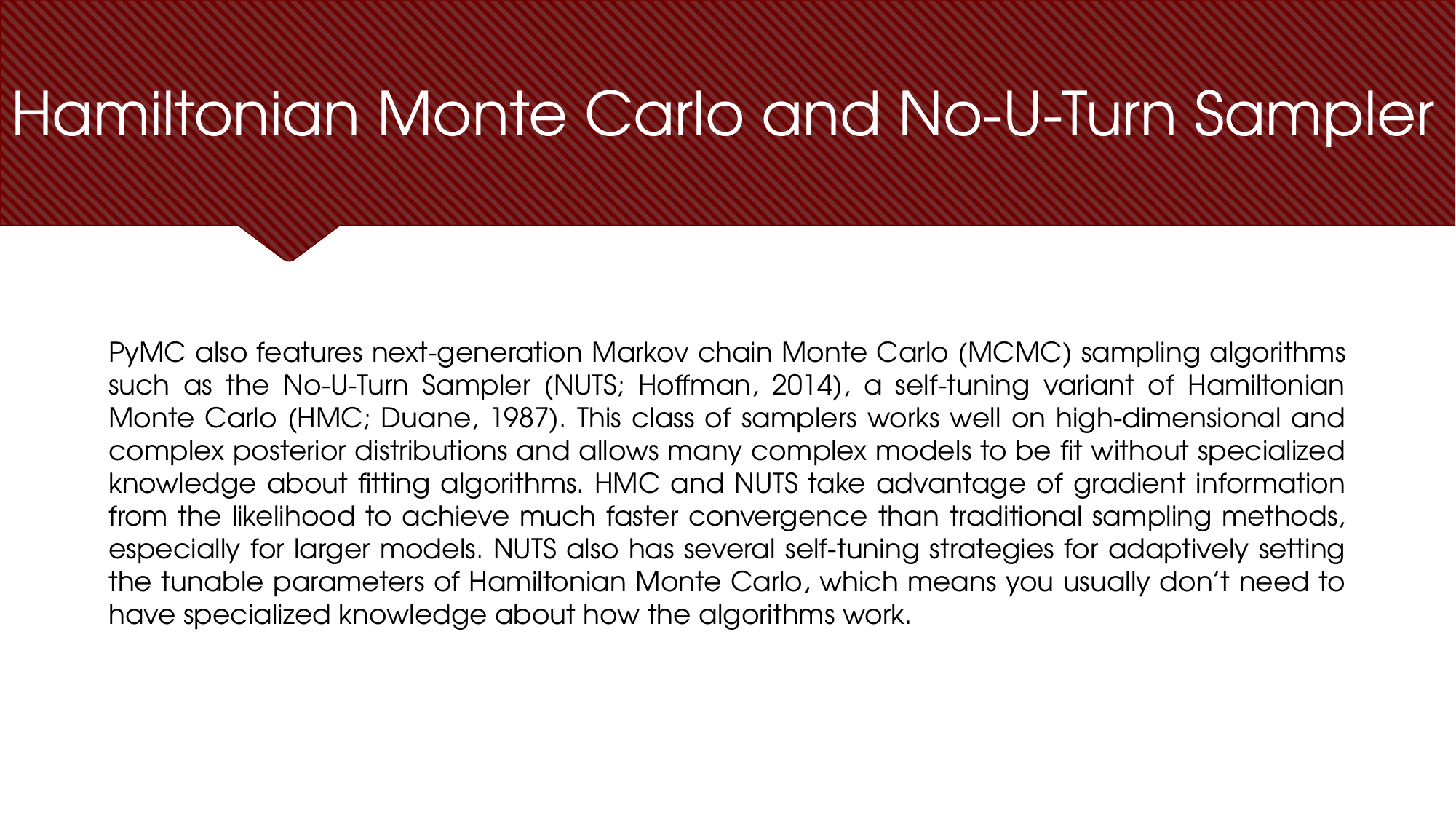

# Hamiltonian Monte Carlo and No-U-Turn Sampler
PyMC also features next-generation Markov chain Monte Carlo (MCMC) sampling algorithms such as the No-U-Turn Sampler (NUTS; Hoffman, 2014), a self-tuning variant of Hamiltonian Monte Carlo (HMC; Duane, 1987). This class of samplers works well on high-dimensional and complex posterior distributions and allows many complex models to be fit without specialized knowledge about fitting algorithms. HMC and NUTS take advantage of gradient information from the likelihood to achieve much faster convergence than traditional sampling methods, especially for larger models. NUTS also has several self-tuning strategies for adaptively setting the tunable parameters of Hamiltonian Monte Carlo, which means you usually don’t need to have specialized knowledge about how the algorithms work.